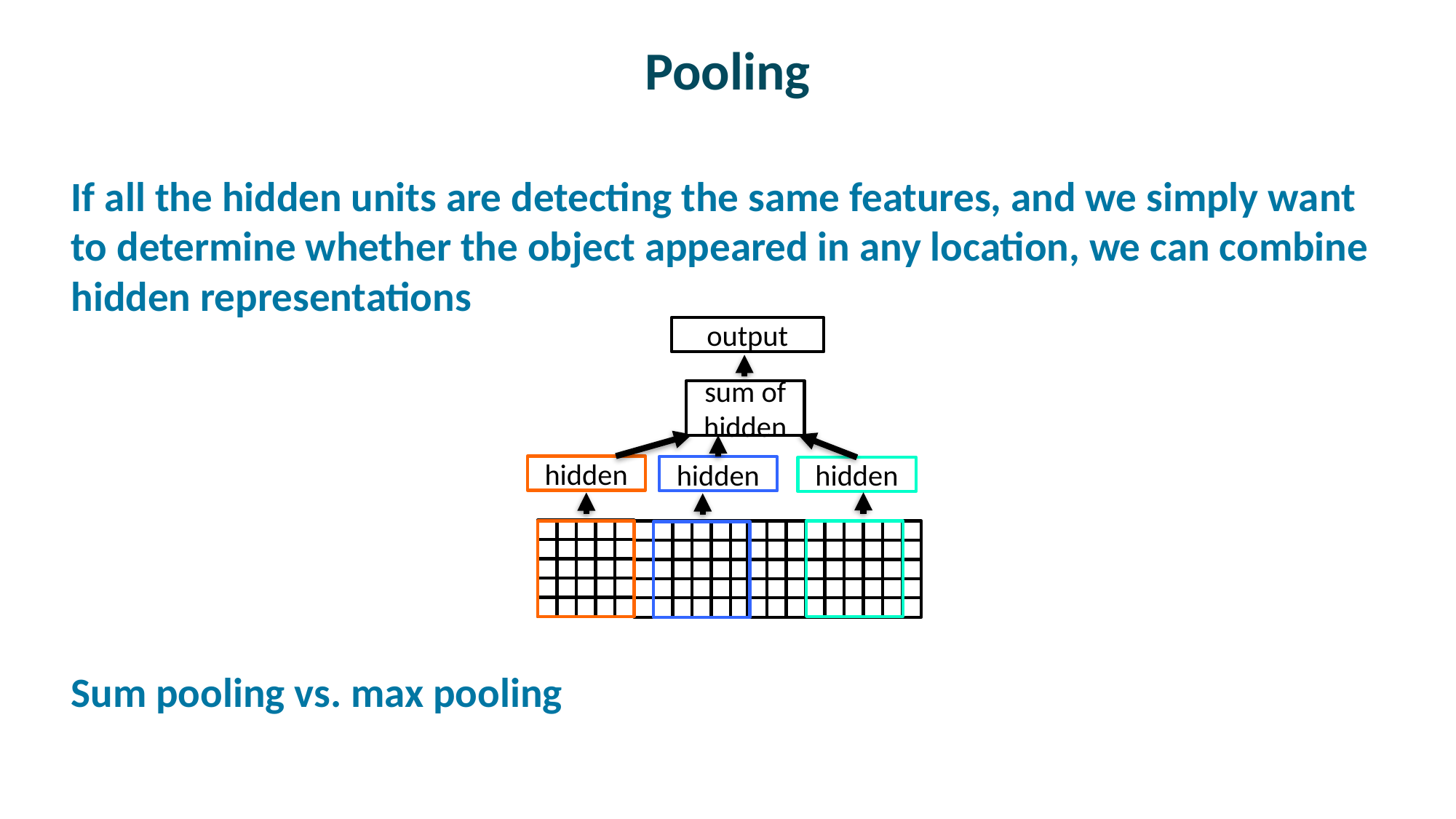

# Pooling
If all the hidden units are detecting the same features, and we simply want to determine whether the object appeared in any location, we can combine hidden representations

Sum pooling vs. max pooling
output
sum of hidden
hidden
hidden
hidden